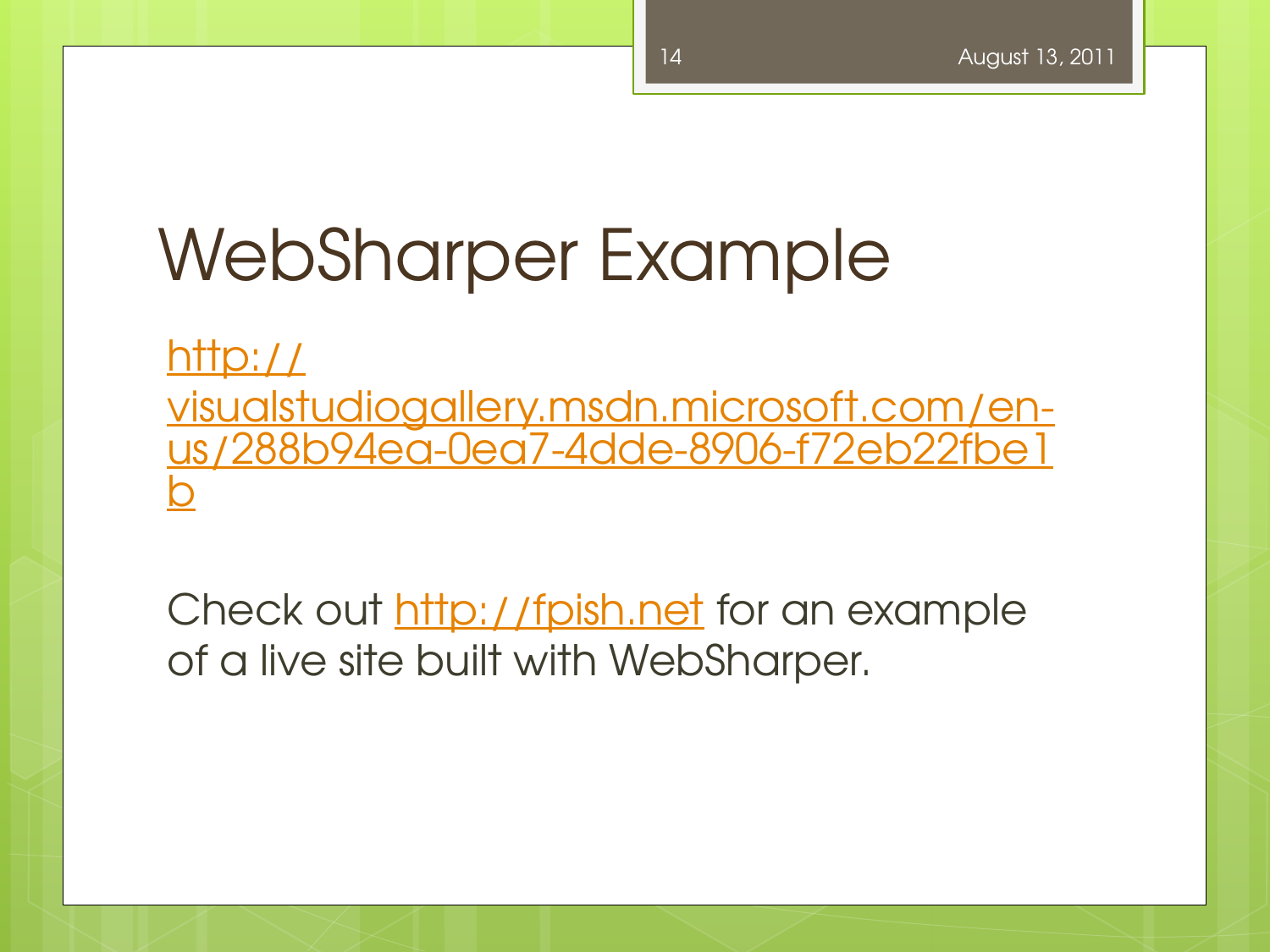

14
August 13, 2011
# WebSharper Example
http://visualstudiogallery.msdn.microsoft.com/en-us/288b94ea-0ea7-4dde-8906-f72eb22fbe1b

Check out http://fpish.net for an example of a live site built with WebSharper.